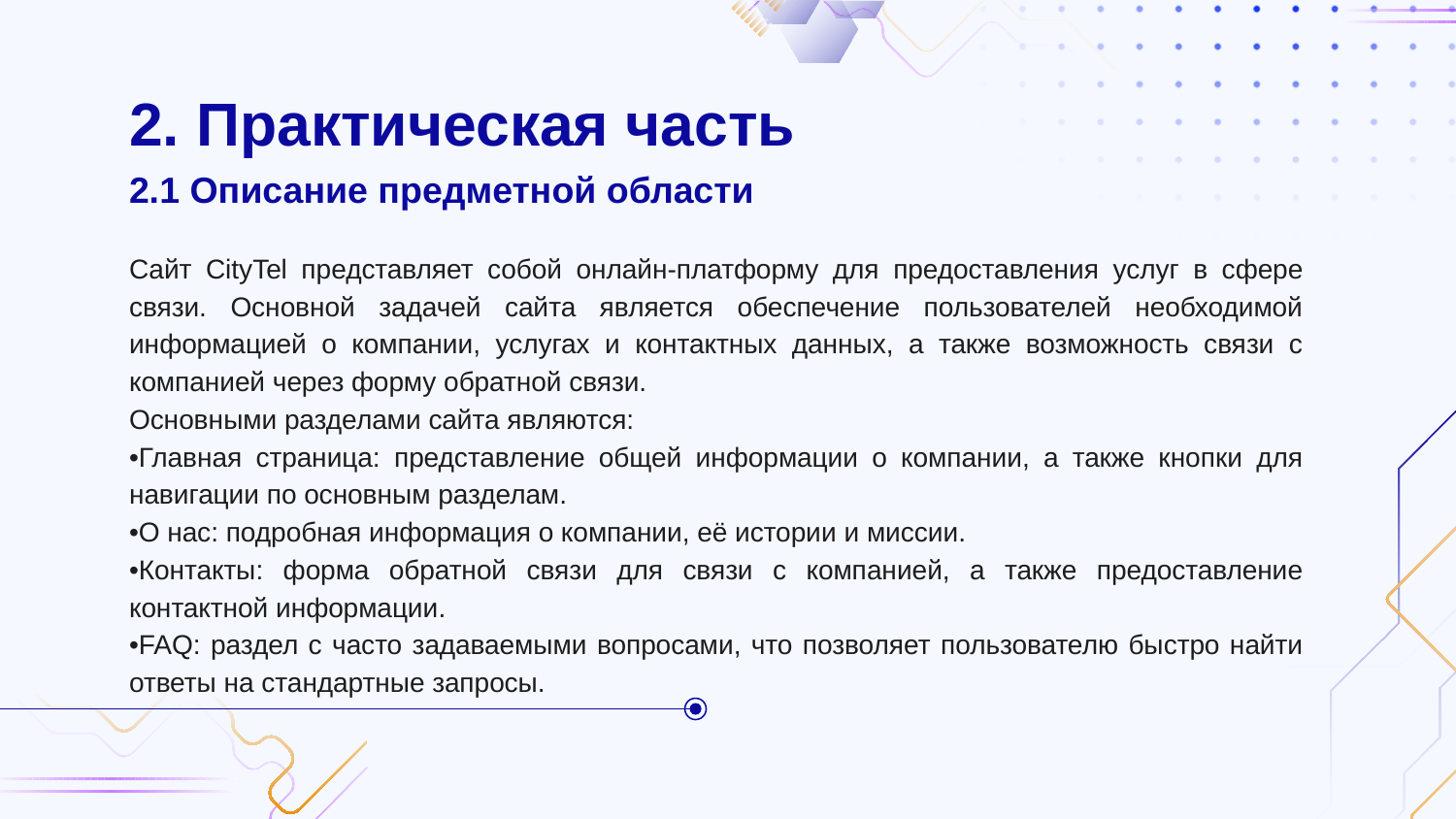

# 2. Практическая часть
2.1 Описание предметной области
Сайт CityTel представляет собой онлайн-платформу для предоставления услуг в сфере связи. Основной задачей сайта является обеспечение пользователей необходимой информацией о компании, услугах и контактных данных, а также возможность связи с компанией через форму обратной связи.
Основными разделами сайта являются:
•Главная страница: представление общей информации о компании, а также кнопки для навигации по основным разделам.
•О нас: подробная информация о компании, её истории и миссии.
•Контакты: форма обратной связи для связи с компанией, а также предоставление контактной информации.
•FAQ: раздел с часто задаваемыми вопросами, что позволяет пользователю быстро найти ответы на стандартные запросы.